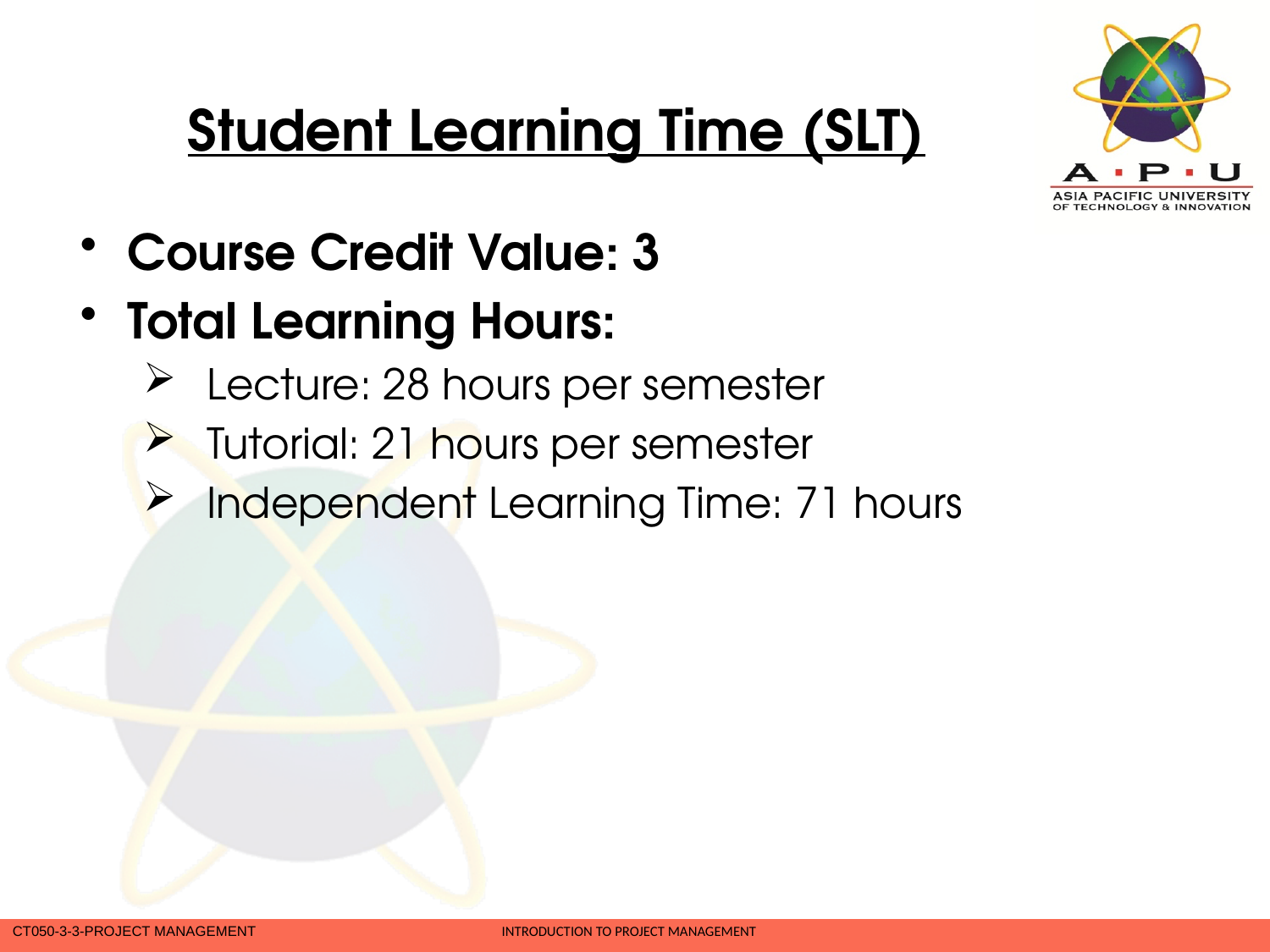

Student Learning Time (SLT)
Course Credit Value: 3
Total Learning Hours:
Lecture: 28 hours per semester
Tutorial: 21 hours per semester
Independent Learning Time: 71 hours